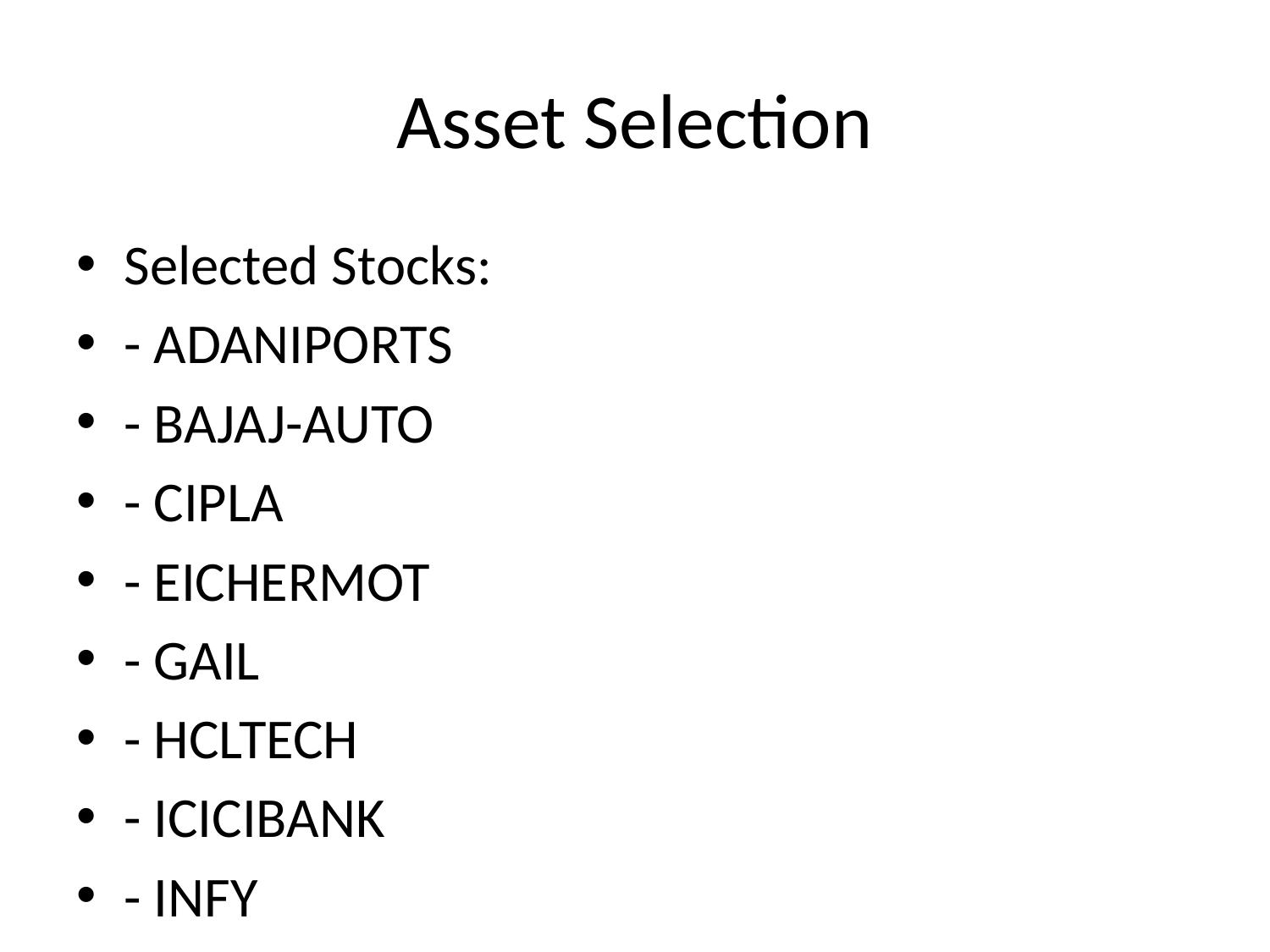

# Asset Selection
Selected Stocks:
- ADANIPORTS
- BAJAJ-AUTO
- CIPLA
- EICHERMOT
- GAIL
- HCLTECH
- ICICIBANK
- INFY
- MARUTI
- SBIN
Rationale: Based on market capitalization, liquidity, and representation within the Nifty Midcap index.